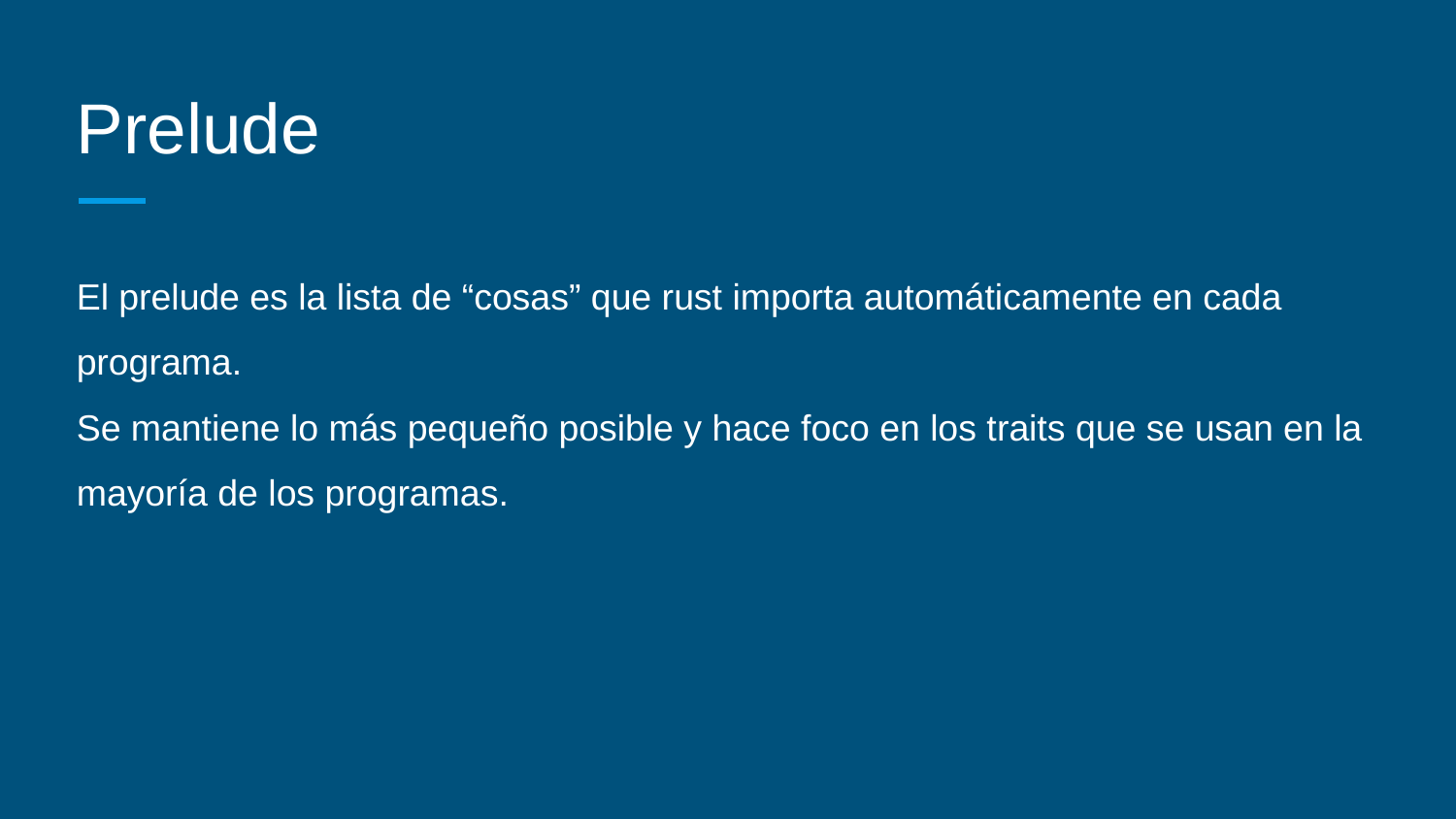

# Prelude
El prelude es la lista de “cosas” que rust importa automáticamente en cada programa.
Se mantiene lo más pequeño posible y hace foco en los traits que se usan en la mayoría de los programas.